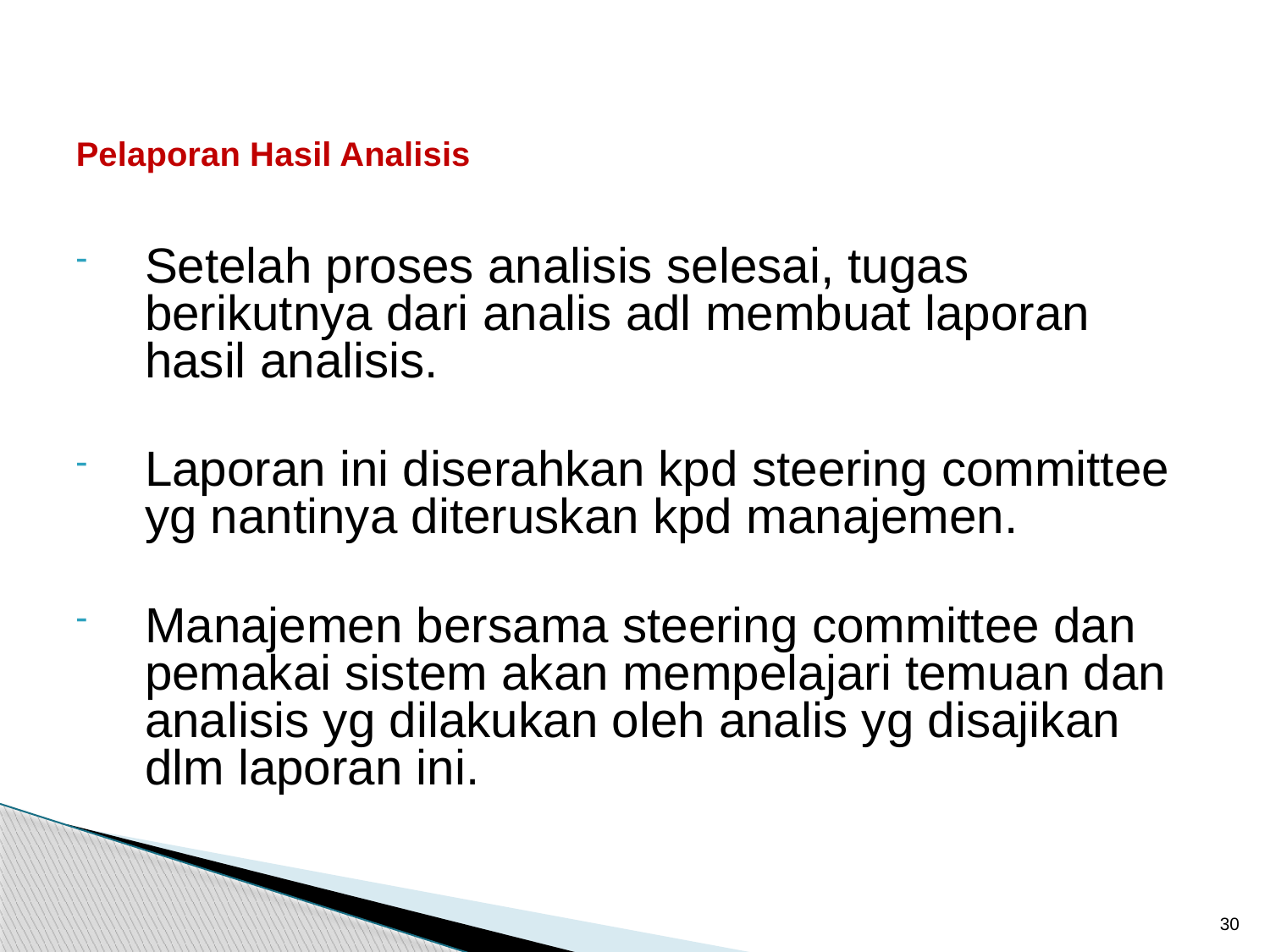

# Pelaporan Hasil Analisis
Setelah proses analisis selesai, tugas berikutnya dari analis adl membuat laporan hasil analisis.

Laporan ini diserahkan kpd steering committee yg nantinya diteruskan kpd manajemen.

Manajemen bersama steering committee dan pemakai sistem akan mempelajari temuan dan analisis yg dilakukan oleh analis yg disajikan dlm laporan ini.

30